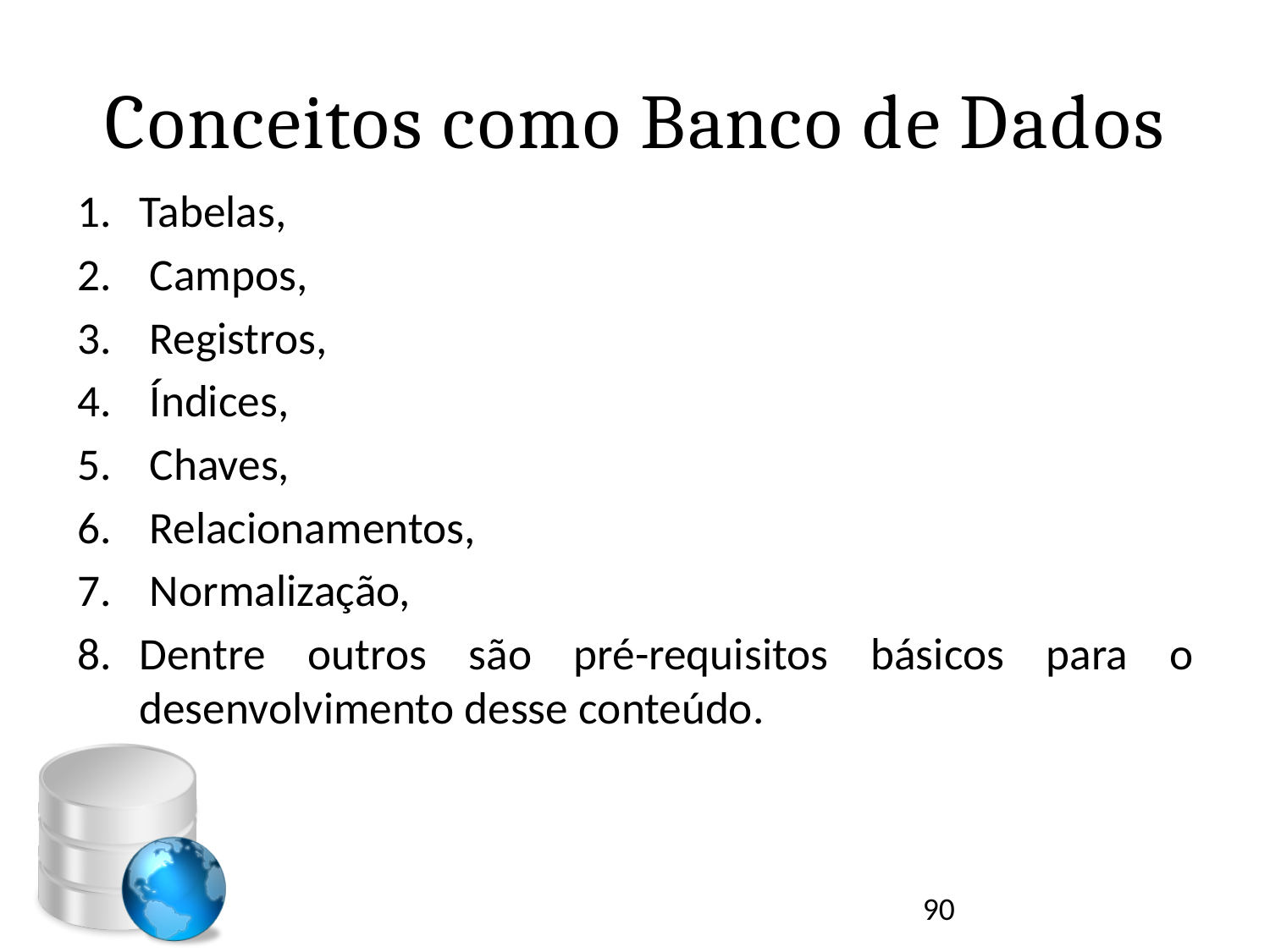

# Conceitos como Banco de Dados
Tabelas,
 Campos,
 Registros,
 Índices,
 Chaves,
 Relacionamentos,
 Normalização,
Dentre outros são pré-requisitos básicos para o desenvolvimento desse conteúdo.

90